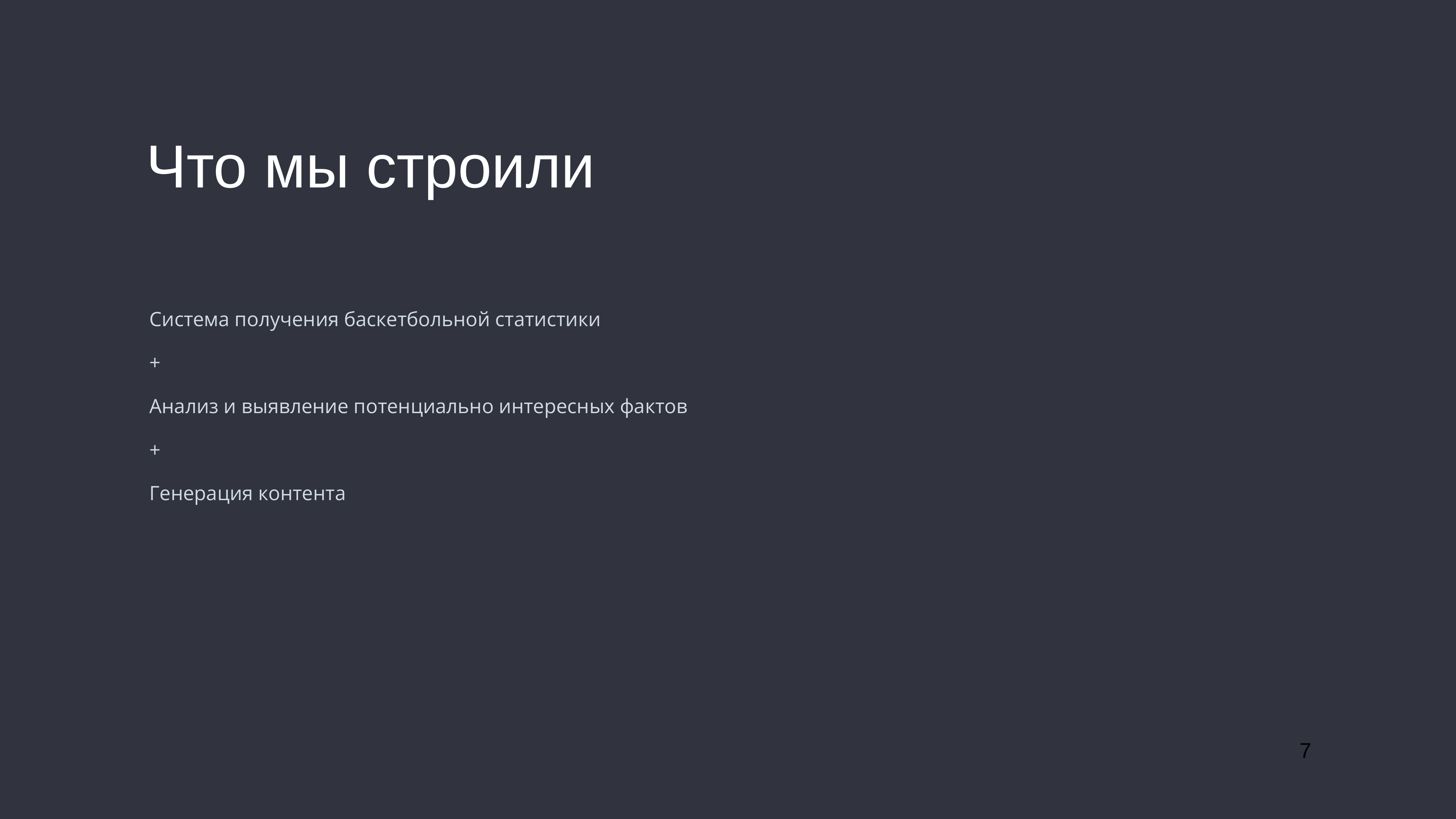

Что мы строили
Система получения баскетбольной статистики
+
Анализ и выявление потенциально интересных фактов
+
Генерация контента
7